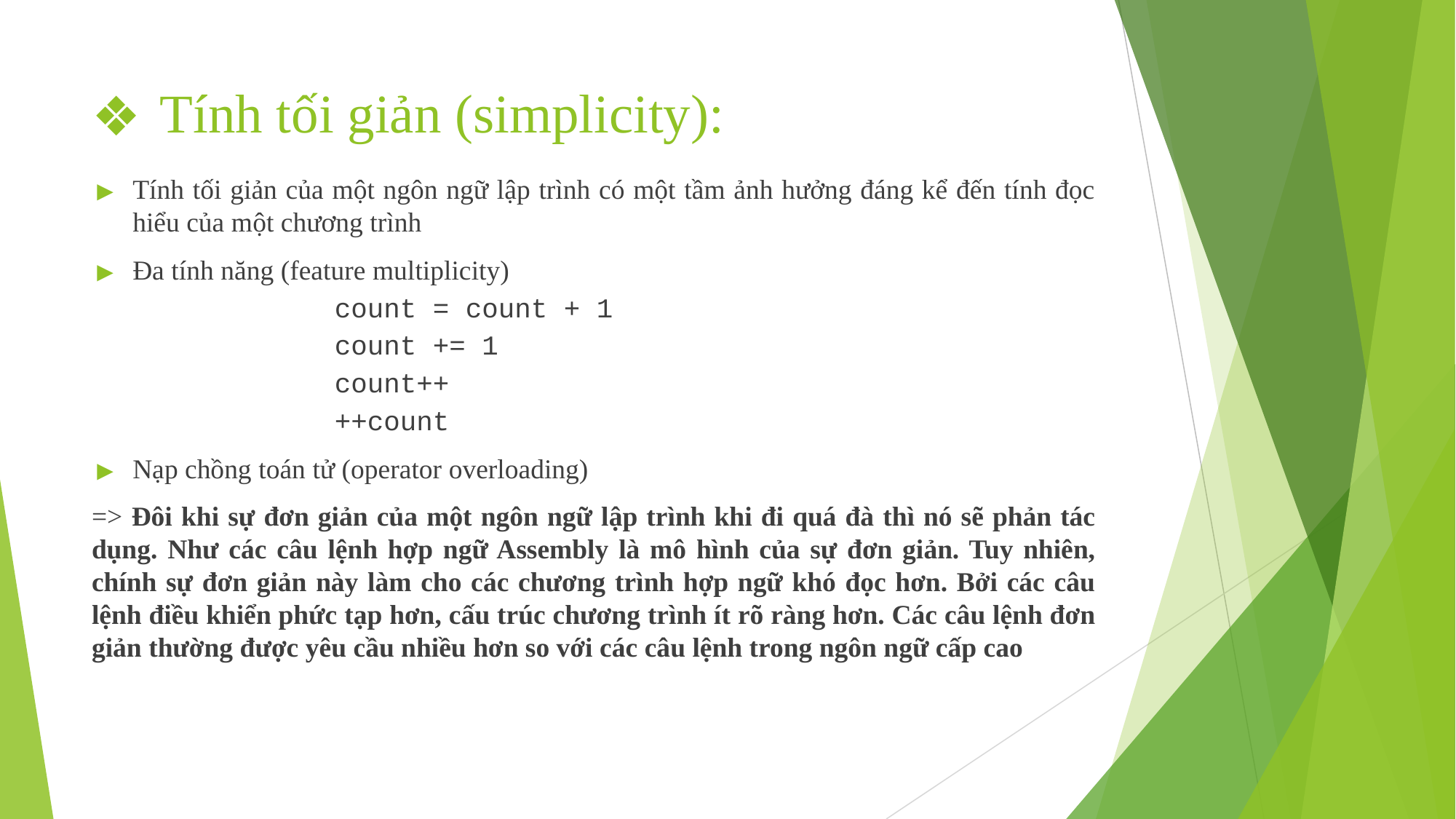

# Tính tối giản (simplicity):
Tính tối giản của một ngôn ngữ lập trình có một tầm ảnh hưởng đáng kể đến tính đọc hiểu của một chương trình
Đa tính năng (feature multiplicity)
    count = count + 1
    count += 1
    count++
    ++count
Nạp chồng toán tử (operator overloading)
=> Đôi khi sự đơn giản của một ngôn ngữ lập trình khi đi quá đà thì nó sẽ phản tác dụng. Như các câu lệnh hợp ngữ Assembly là mô hình của sự đơn giản. Tuy nhiên, chính sự đơn giản này làm cho các chương trình hợp ngữ khó đọc hơn. Bởi các câu lệnh điều khiển phức tạp hơn, cấu trúc chương trình ít rõ ràng hơn. Các câu lệnh đơn giản thường được yêu cầu nhiều hơn so với các câu lệnh trong ngôn ngữ cấp cao